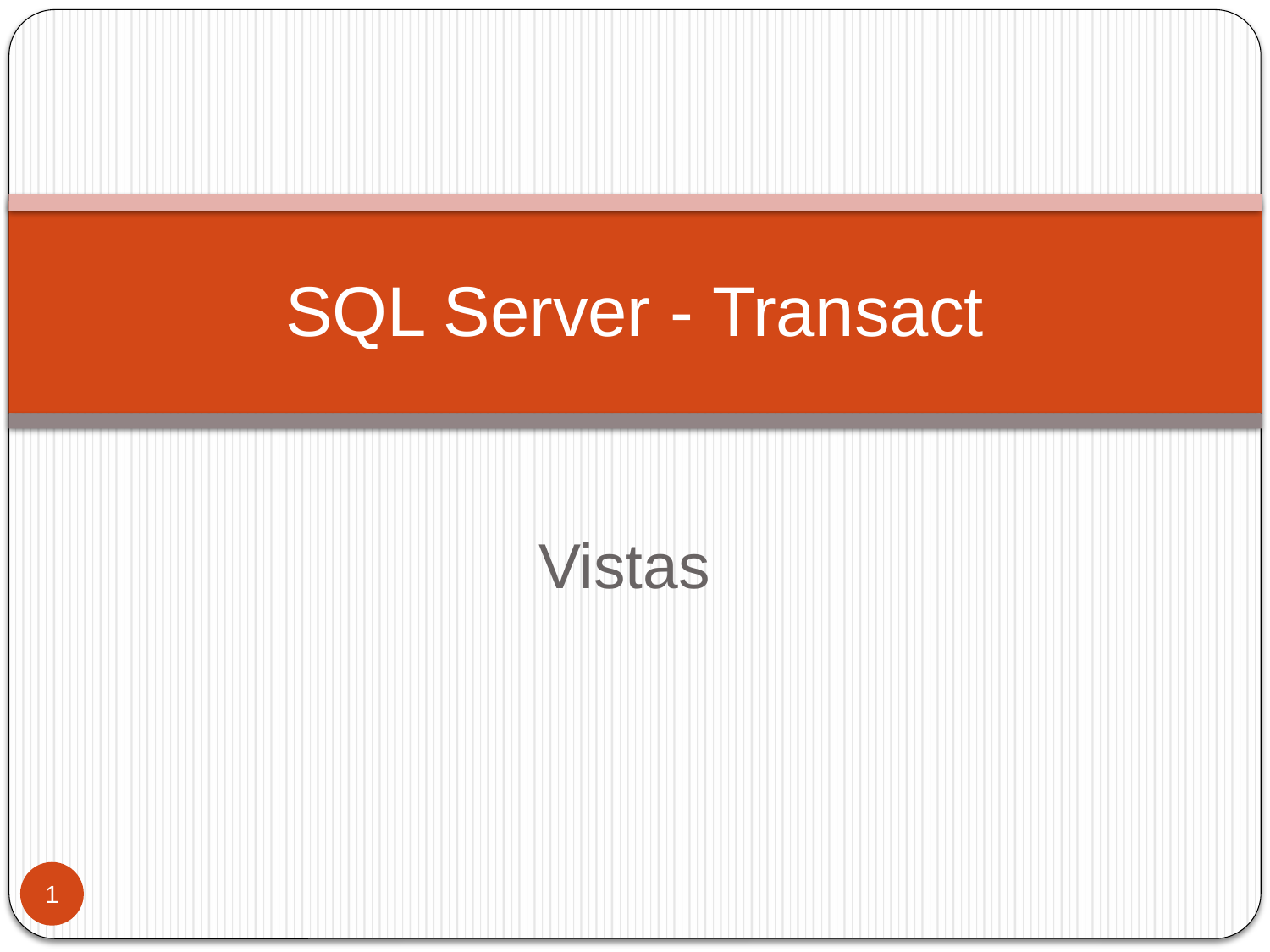

# SQL Server - Transact
Vistas
1